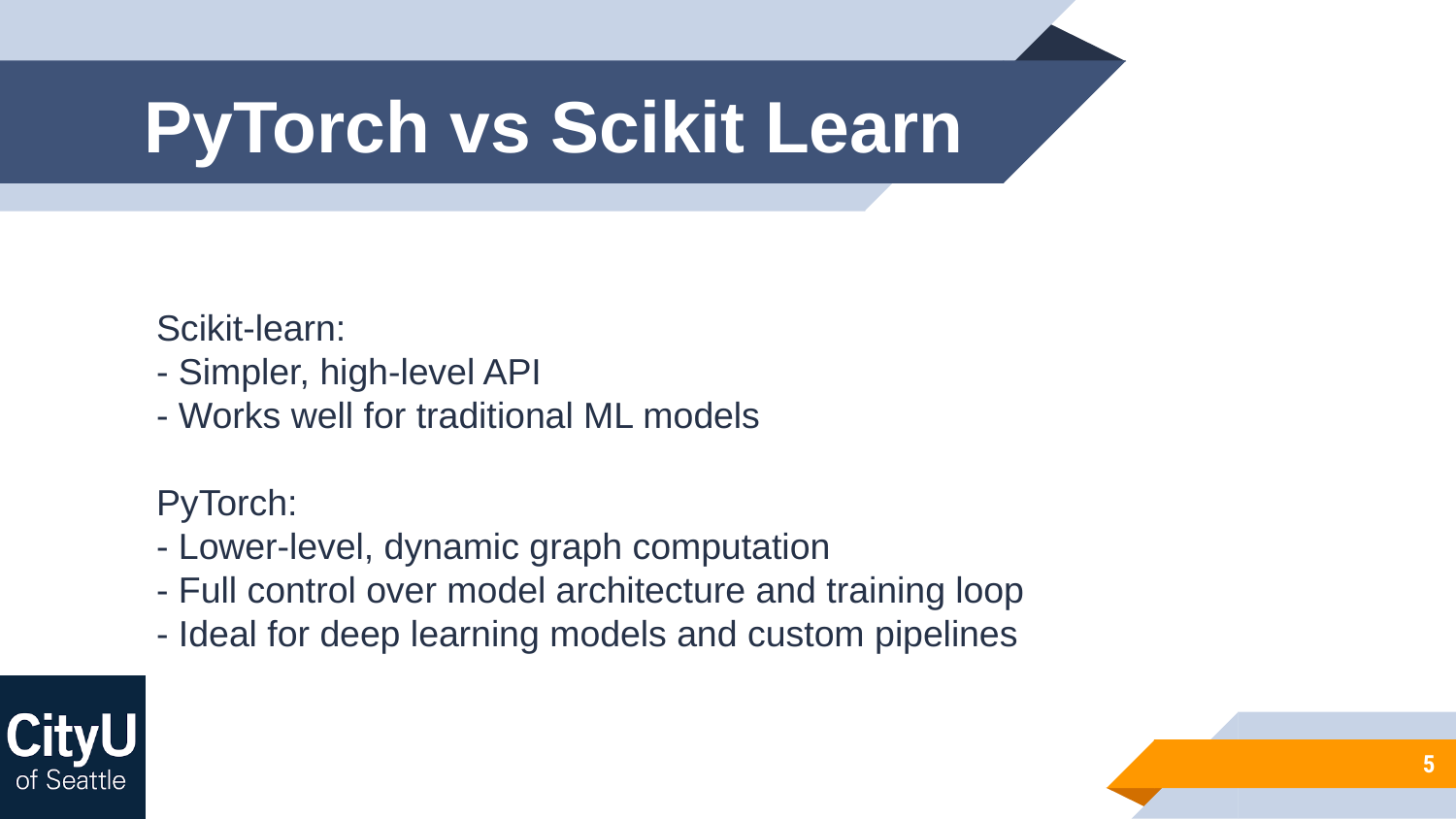

# PyTorch vs Scikit Learn
Scikit-learn:
- Simpler, high-level API
- Works well for traditional ML models
PyTorch:
- Lower-level, dynamic graph computation
- Full control over model architecture and training loop
- Ideal for deep learning models and custom pipelines
5